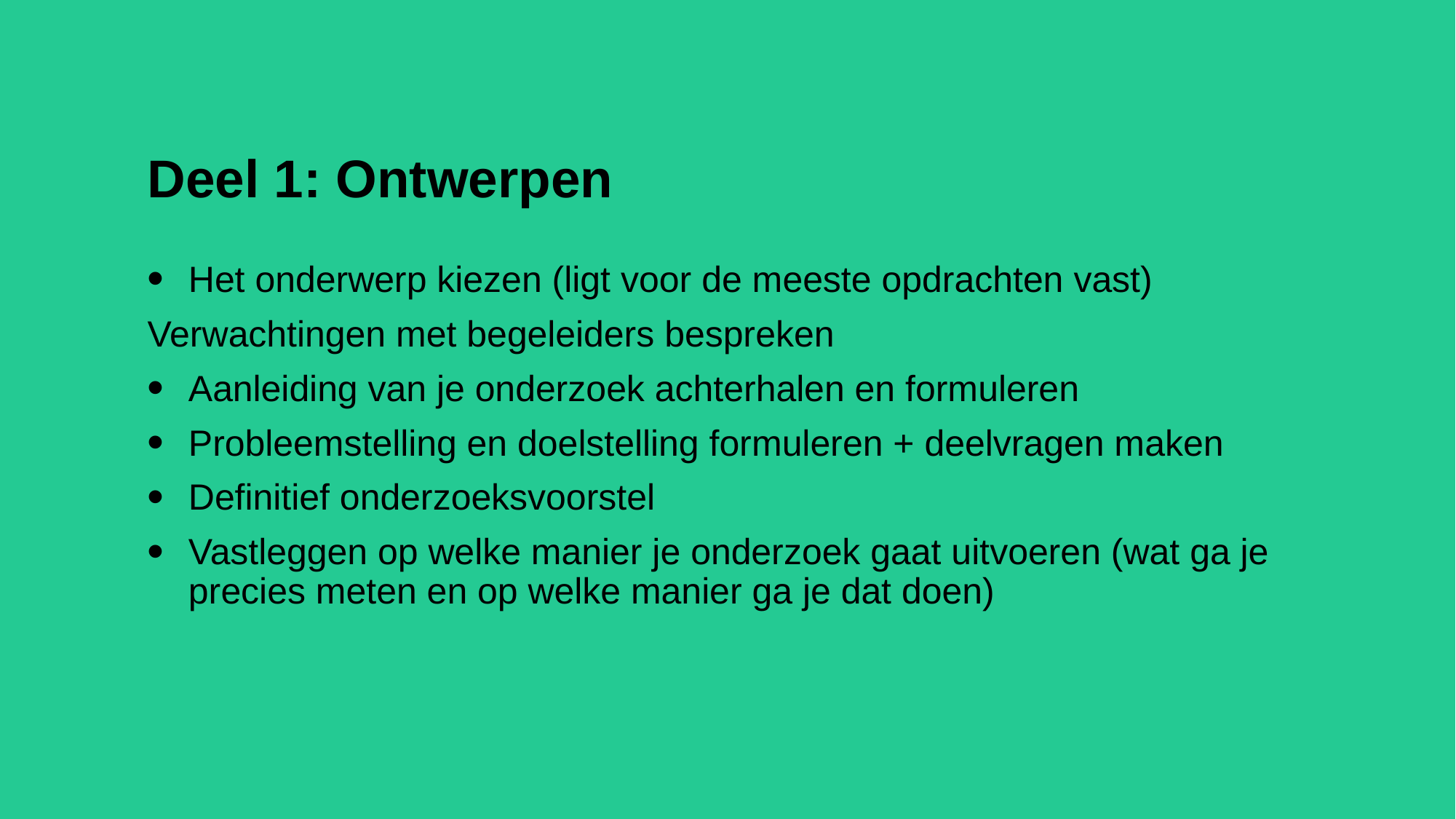

# Deel 1: Ontwerpen
Het onderwerp kiezen (ligt voor de meeste opdrachten vast)
Verwachtingen met begeleiders bespreken
Aanleiding van je onderzoek achterhalen en formuleren
Probleemstelling en doelstelling formuleren + deelvragen maken
Definitief onderzoeksvoorstel
Vastleggen op welke manier je onderzoek gaat uitvoeren (wat ga je precies meten en op welke manier ga je dat doen)